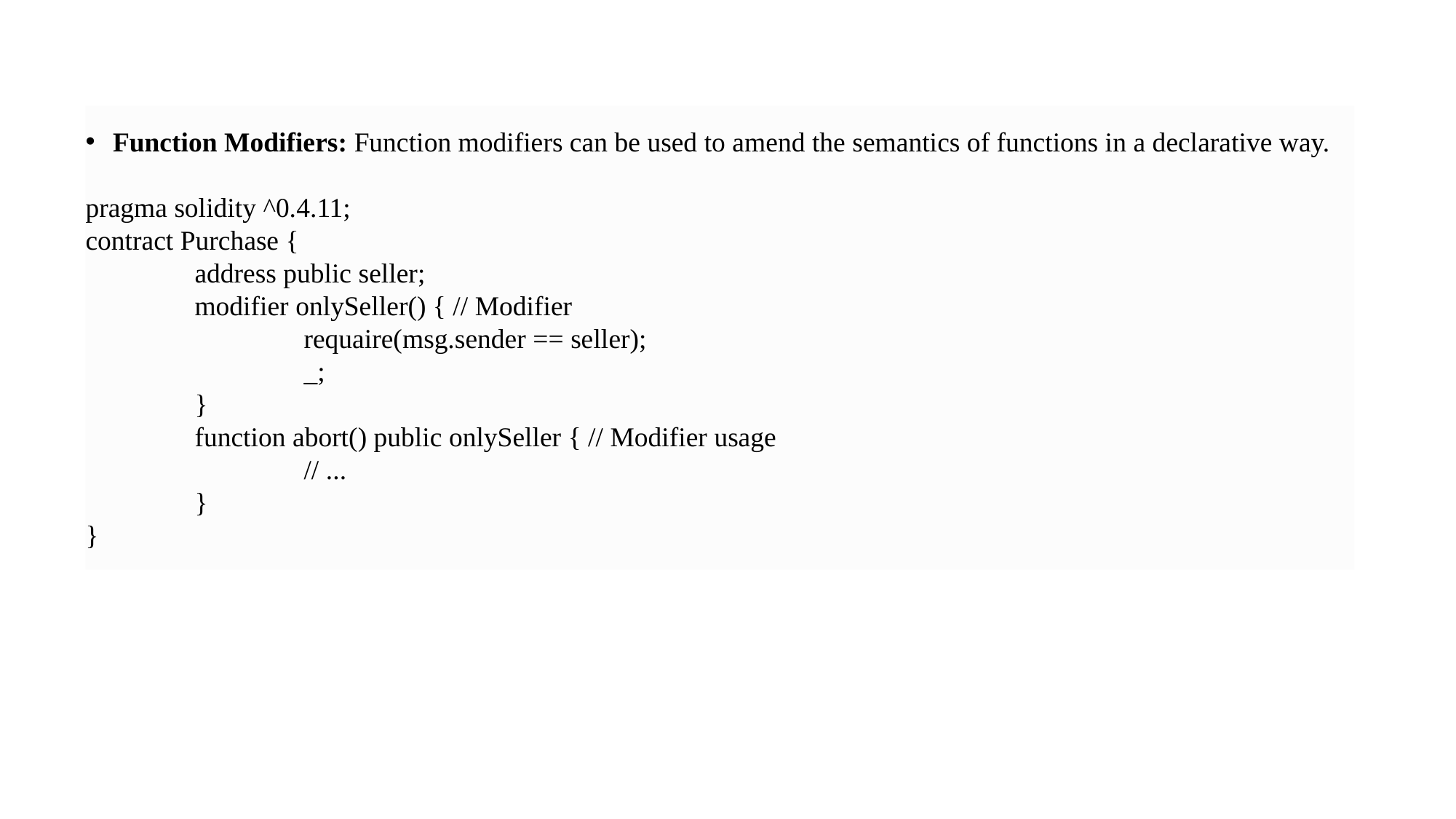

Function Modifiers: Function modifiers can be used to amend the semantics of functions in a declarative way.

pragma solidity ^0.4.11;
contract Purchase {
	address public seller;
	modifier onlySeller() { // Modifier
		requaire(msg.sender == seller);
		_;
	}
	function abort() public onlySeller { // Modifier usage
		// ...
	}
}